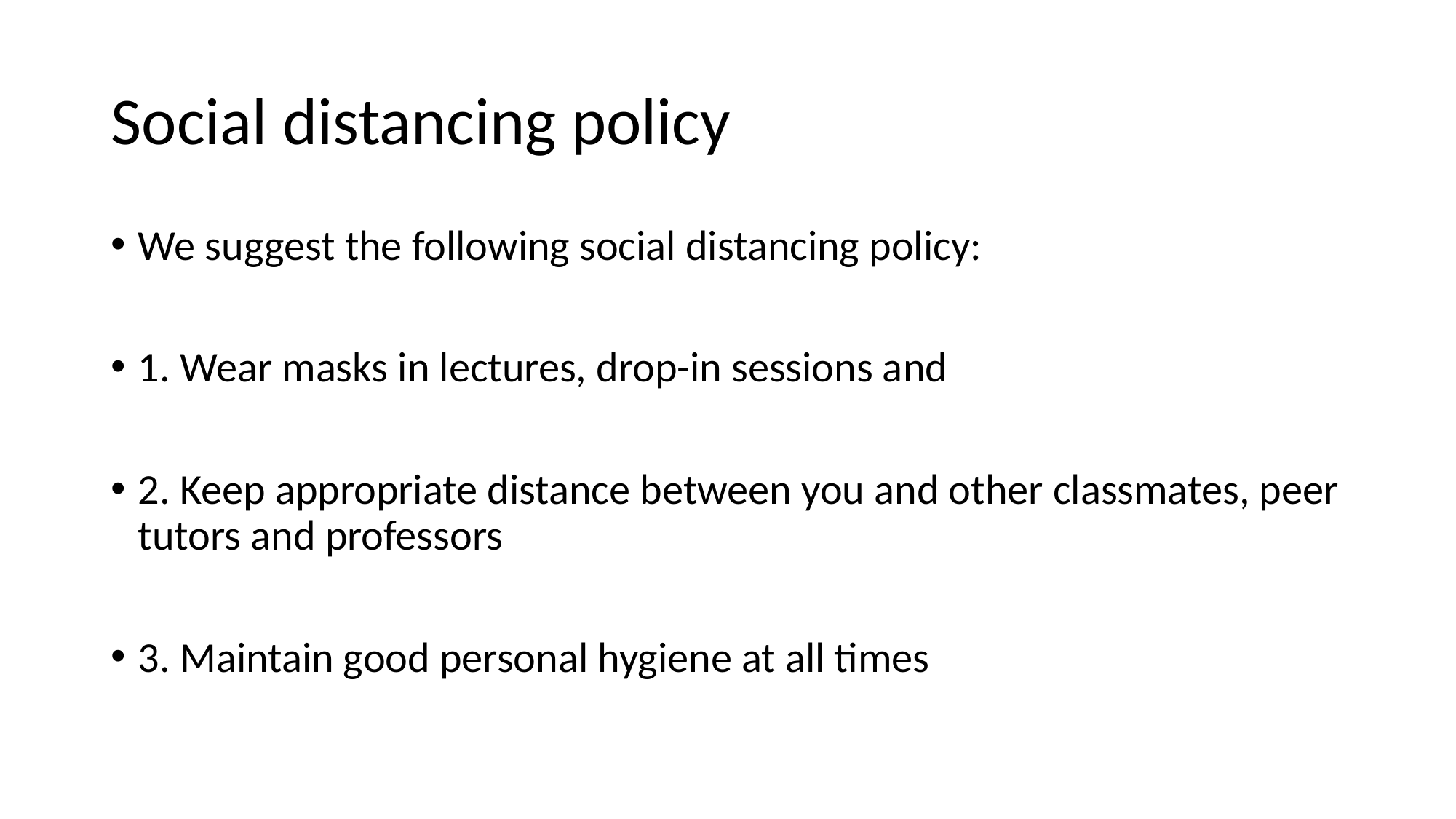

# Social distancing policy
We suggest the following social distancing policy:

1. Wear masks in lectures, drop-in sessions and

2. Keep appropriate distance between you and other classmates, peer tutors and professors

3. Maintain good personal hygiene at all times